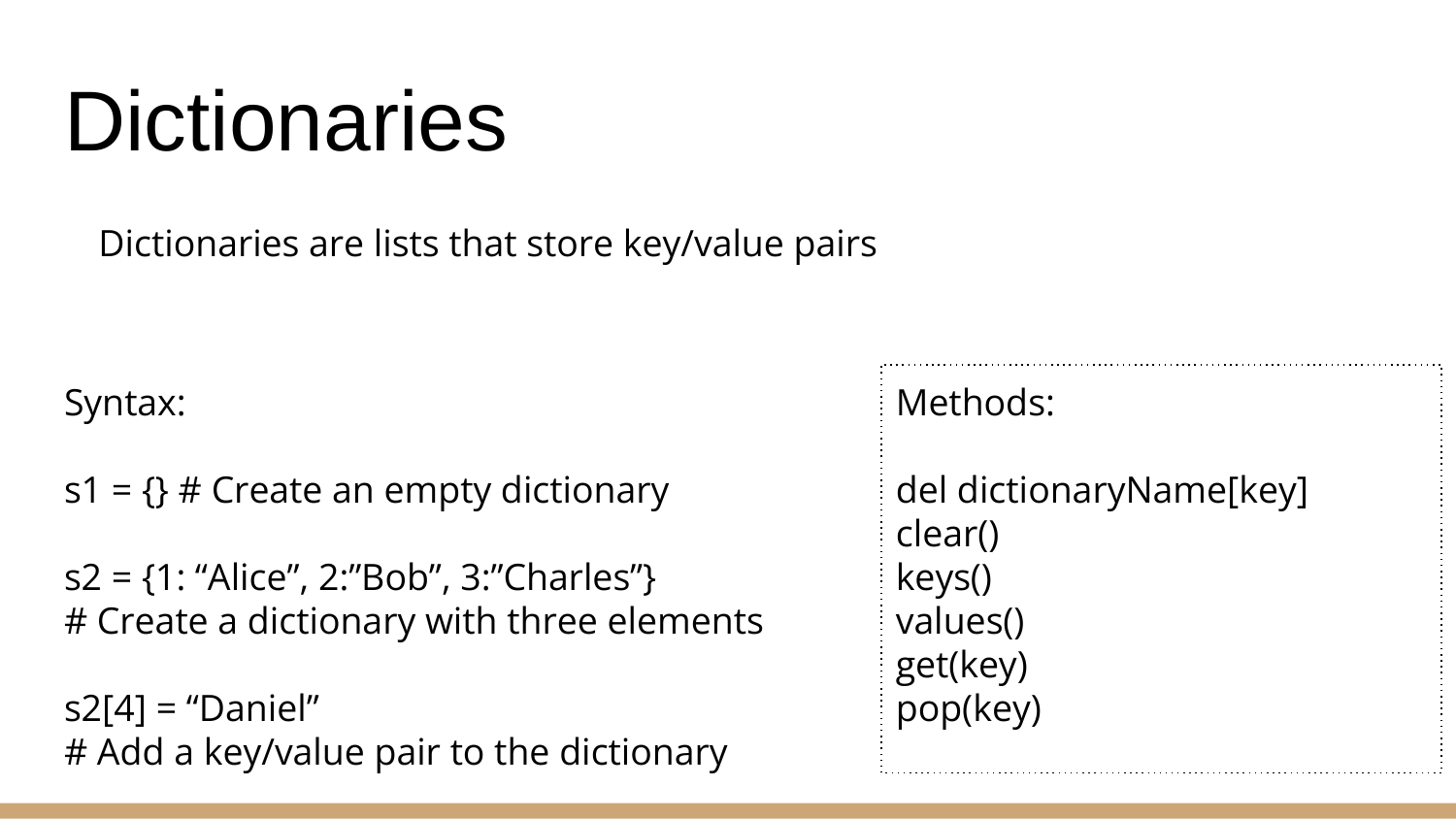

# Dictionaries
Dictionaries are lists that store key/value pairs
Syntax:

s1 = {} # Create an empty dictionary

s2 = {1: “Alice”, 2:”Bob”, 3:”Charles”}
# Create a dictionary with three elements

s2[4] = “Daniel”
# Add a key/value pair to the dictionary
Methods:

del dictionaryName[key]
clear()
keys()
values()
get(key)
pop(key)